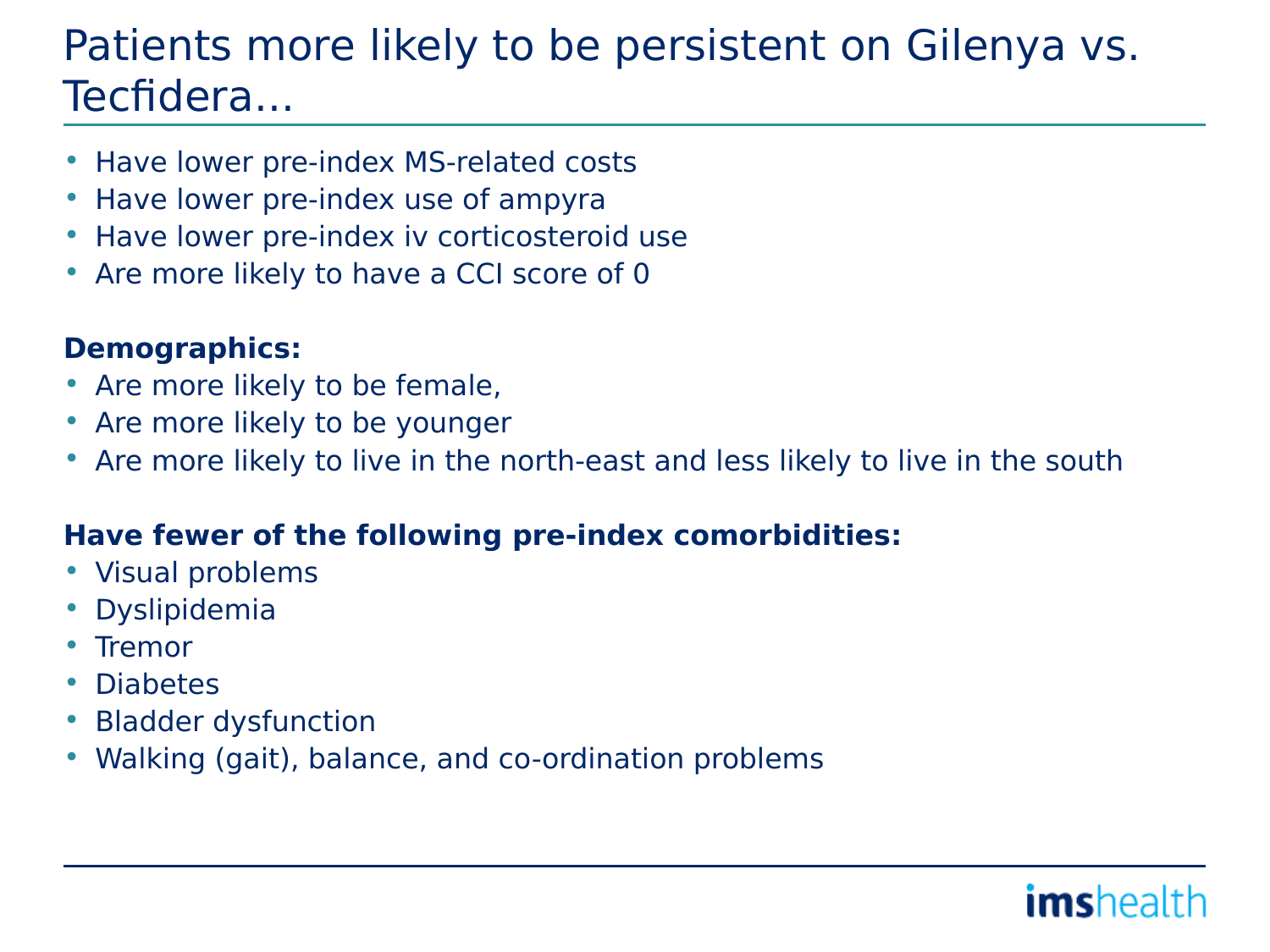

# Patients more likely to be persistent on Gilenya vs. Tecfidera...
Have lower pre-index MS-related costs
Have lower pre-index use of ampyra
Have lower pre-index iv corticosteroid use
Are more likely to have a CCI score of 0

Demographics:
Are more likely to be female,
Are more likely to be younger
Are more likely to live in the north-east and less likely to live in the south

Have fewer of the following pre-index comorbidities:
Visual problems
Dyslipidemia
Tremor
Diabetes
Bladder dysfunction
Walking (gait), balance, and co-ordination problems